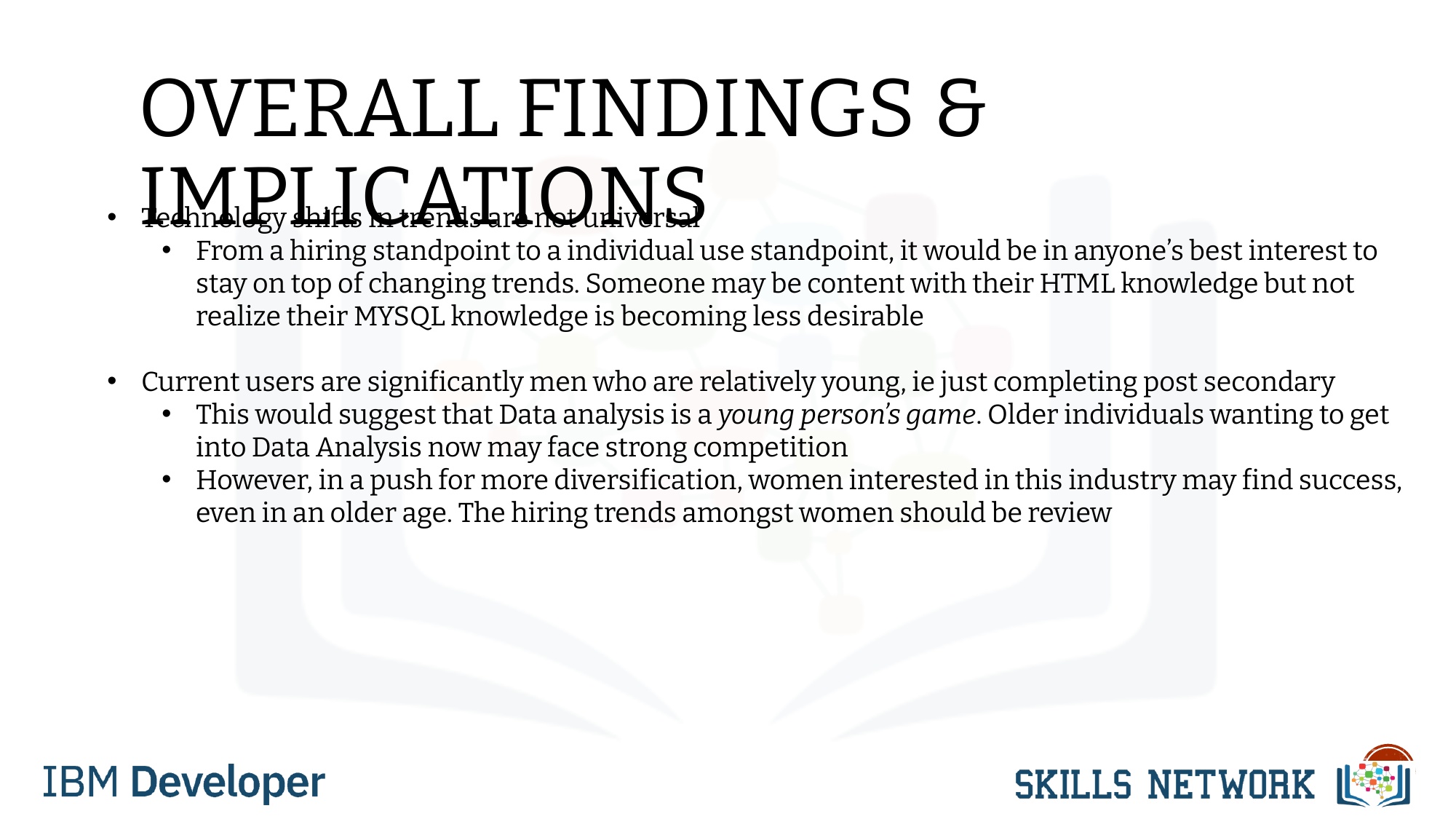

# OVERALL FINDINGS & IMPLICATIONS
Technology shifts in trends are not universal
From a hiring standpoint to a individual use standpoint, it would be in anyone’s best interest to stay on top of changing trends. Someone may be content with their HTML knowledge but not realize their MYSQL knowledge is becoming less desirable

Current users are significantly men who are relatively young, ie just completing post secondary
This would suggest that Data analysis is a young person’s game. Older individuals wanting to get into Data Analysis now may face strong competition
However, in a push for more diversification, women interested in this industry may find success, even in an older age. The hiring trends amongst women should be review